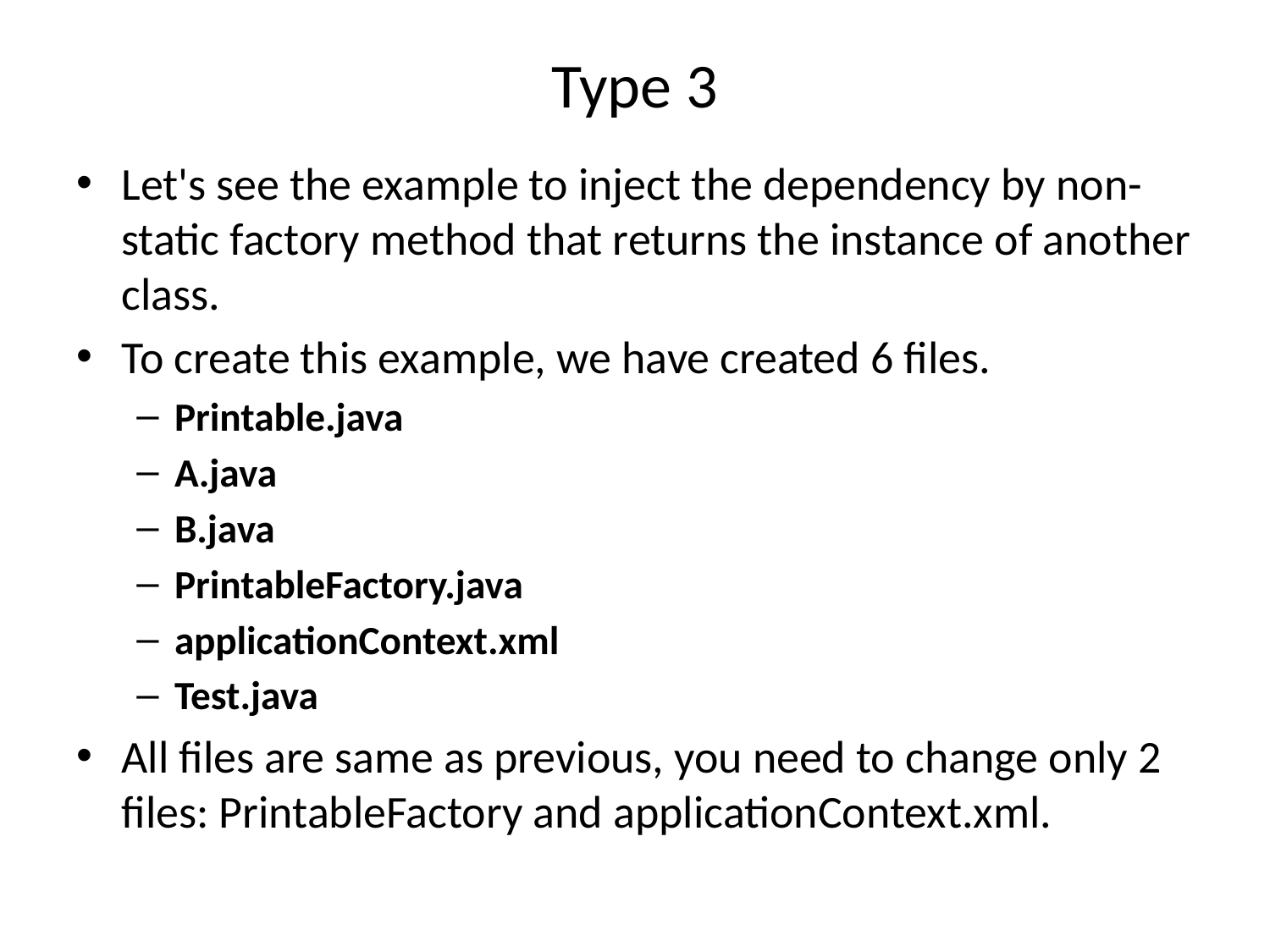

# Type 3
Let's see the example to inject the dependency by non-static factory method that returns the instance of another class.
To create this example, we have created 6 files.
Printable.java
A.java
B.java
PrintableFactory.java
applicationContext.xml
Test.java
All files are same as previous, you need to change only 2 files: PrintableFactory and applicationContext.xml.